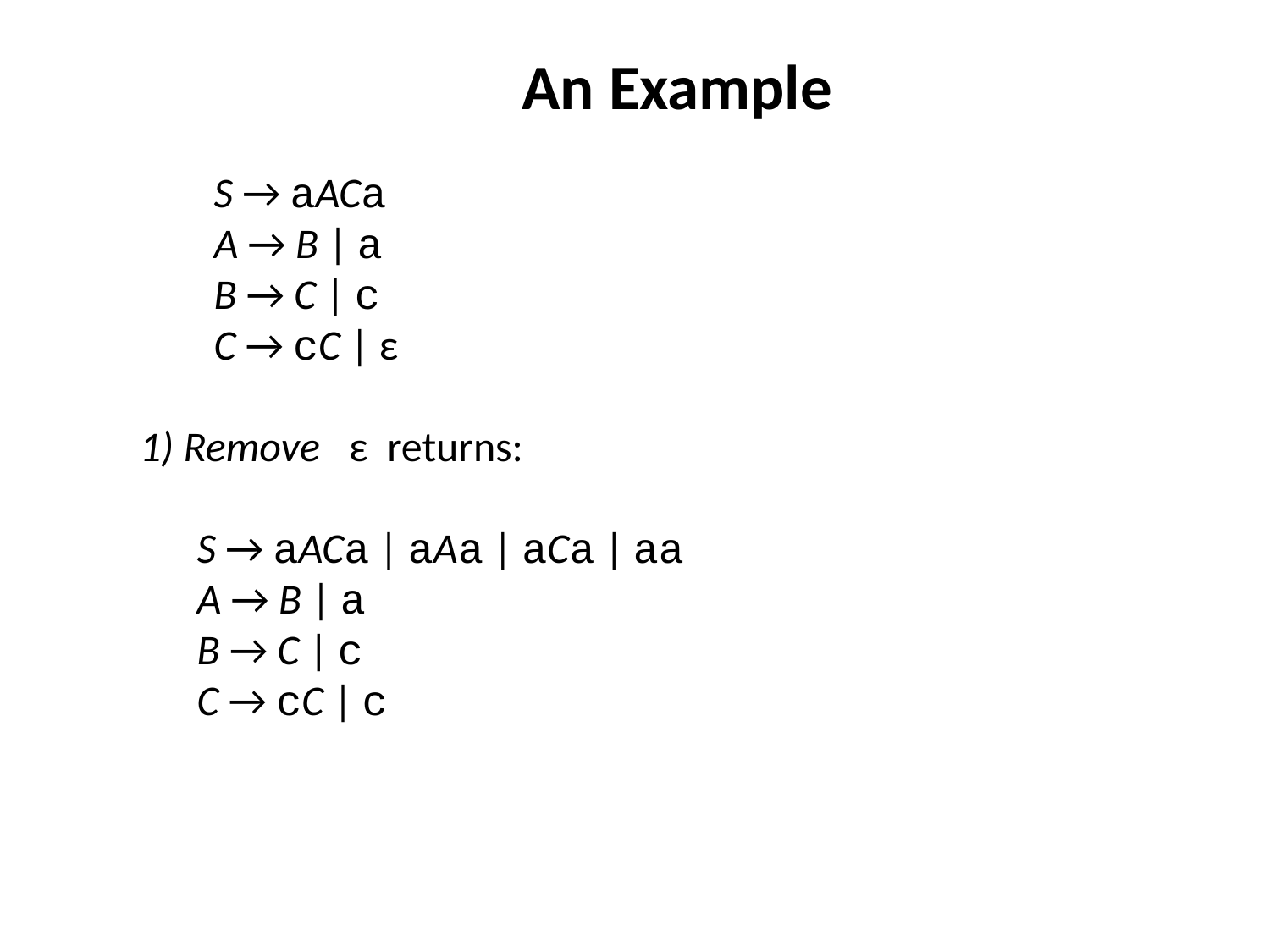

# An Example
S → aACa
A → B | a
B → C | c
C → cC | ε
1) Remove   ε  returns:

      S → aACa | aAa | aCa | aa
      A → B | a
      B → C | c
      C → cC | c